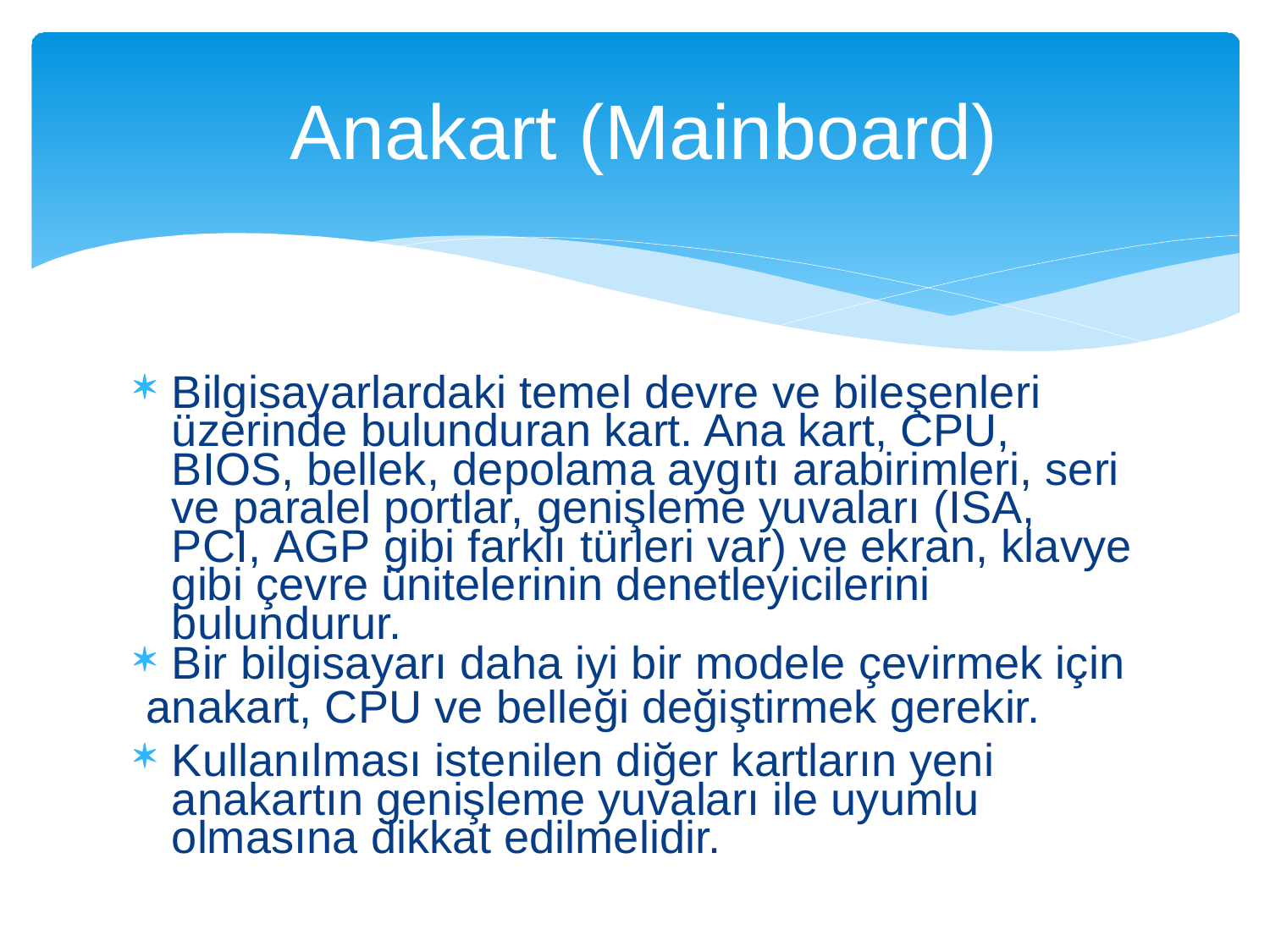

# Anakart (Mainboard)
Bilgisayarlardaki temel devre ve bileşenleri üzerinde bulunduran kart. Ana kart, CPU, BIOS, bellek, depolama aygıtı arabirimleri, seri ve paralel portlar, genişleme yuvaları (ISA, PCI, AGP gibi farklı türleri var) ve ekran, klavye gibi çevre ünitelerinin denetleyicilerini bulundurur.
Bir bilgisayarı daha iyi bir modele çevirmek için
anakart, CPU ve belleği değiştirmek gerekir.
Kullanılması istenilen diğer kartların yeni anakartın genişleme yuvaları ile uyumlu olmasına dikkat edilmelidir.